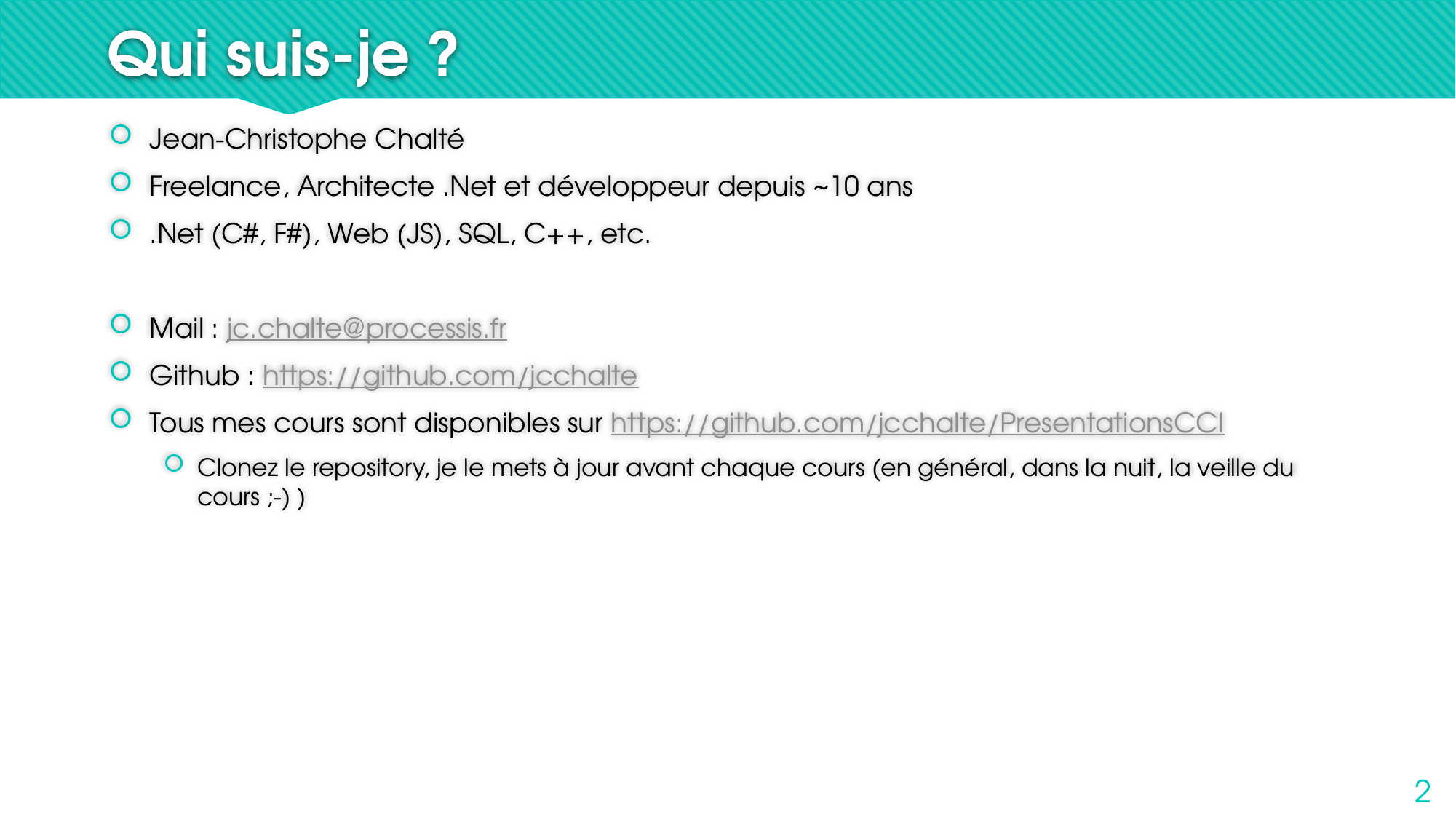

# Qui suis-je ?
Jean-Christophe Chalté
Freelance, Architecte .Net et développeur depuis ~10 ans
.Net (C#, F#), Web (JS), SQL, C++, etc.

Mail : jc.chalte@processis.fr
Github : https://github.com/jcchalte
Tous mes cours sont disponibles sur https://github.com/jcchalte/PresentationsCCI
Clonez le repository, je le mets à jour avant chaque cours (en général, dans la nuit, la veille du cours ;-) )

2